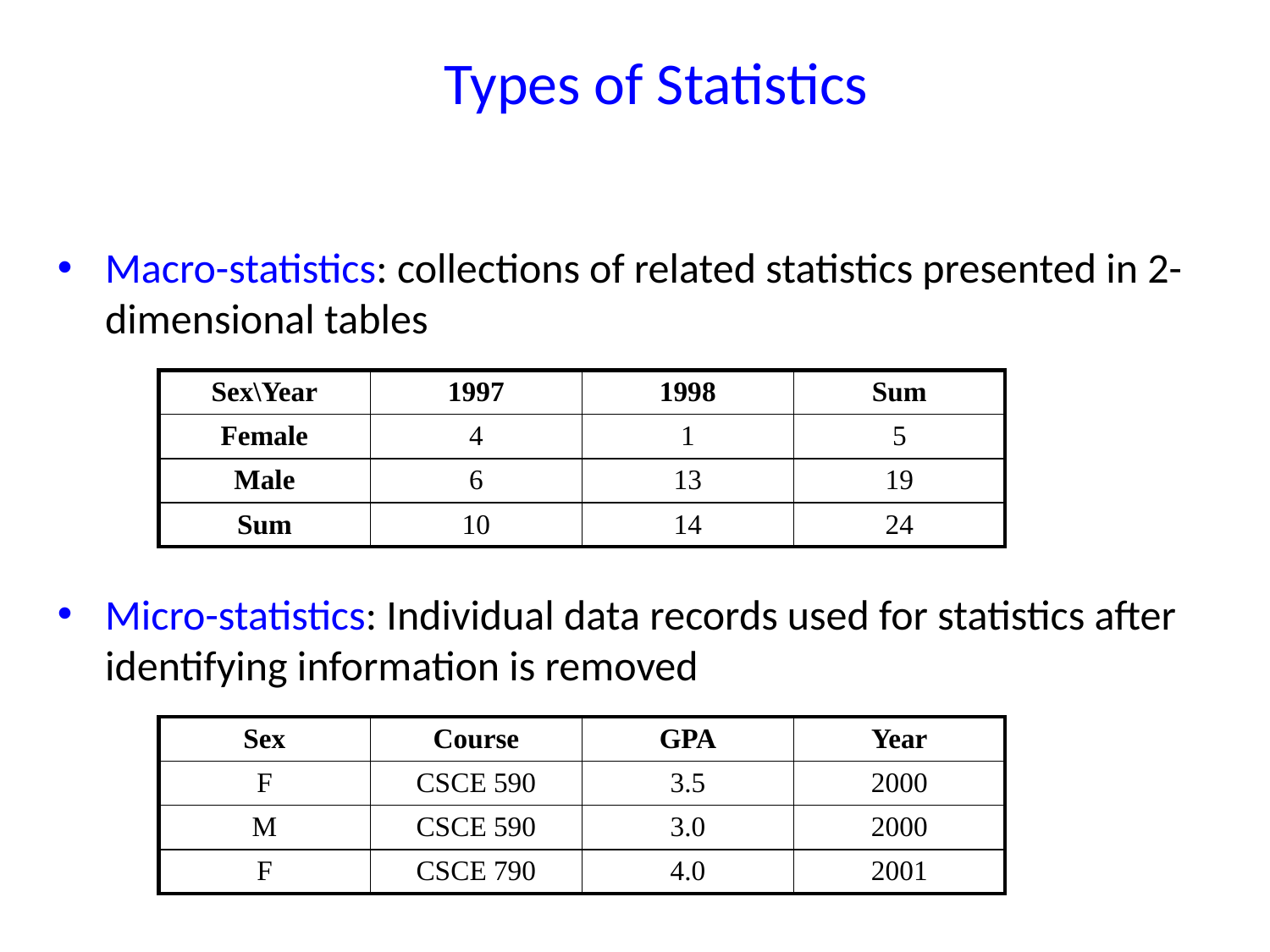

# Types of Statistics
Macro-statistics: collections of related statistics presented in 2-dimensional tables

Micro-statistics: Individual data records used for statistics after identifying information is removed

| Sex\Year | 1997 | 1998 | Sum |
| --- | --- | --- | --- |
| Female | 4 | 1 | 5 |
| Male | 6 | 13 | 19 |
| Sum | 10 | 14 | 24 |
| Sex | Course | GPA | Year |
| --- | --- | --- | --- |
| F | CSCE 590 | 3.5 | 2000 |
| M | CSCE 590 | 3.0 | 2000 |
| F | CSCE 790 | 4.0 | 2001 |